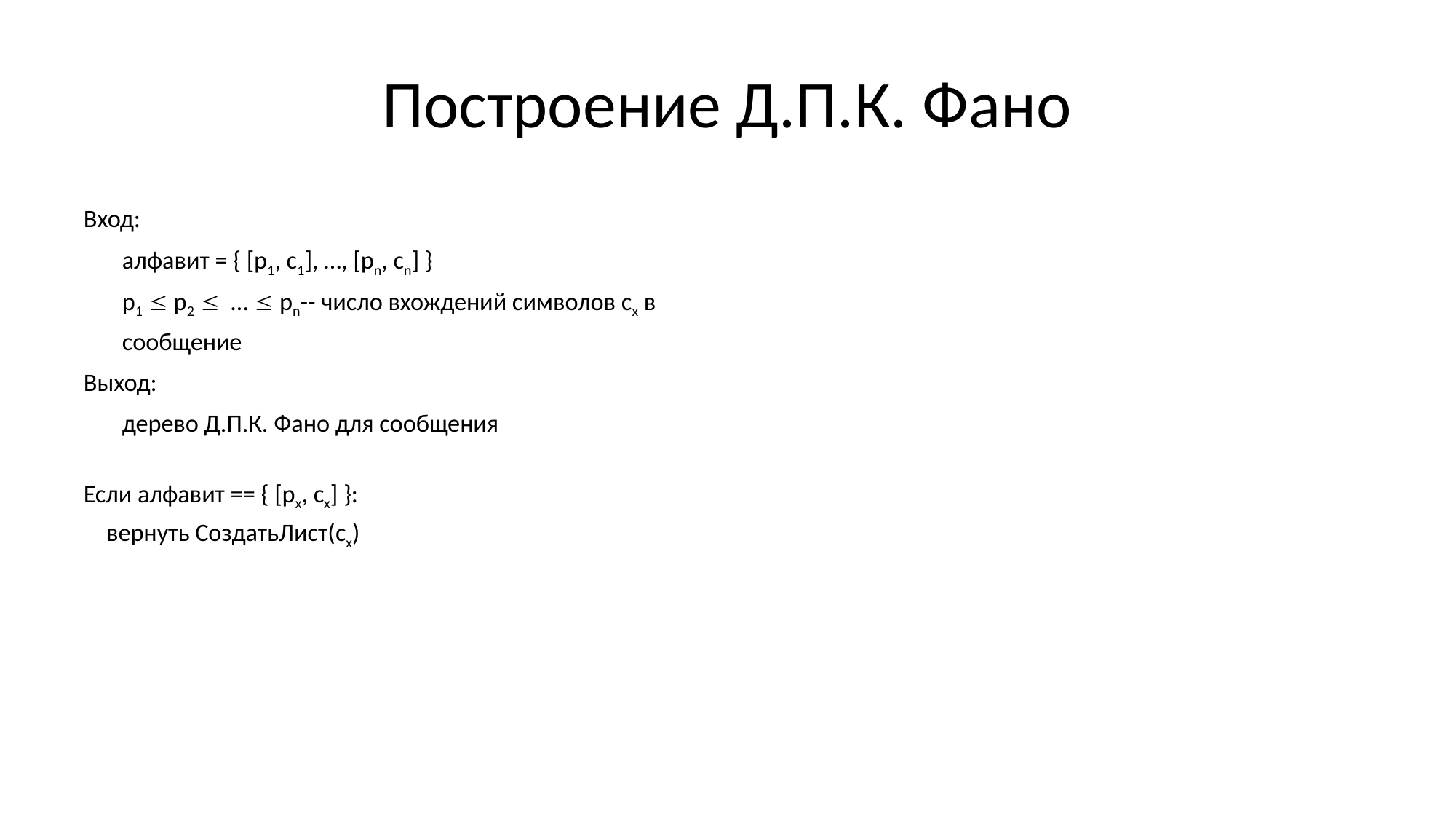

# Построение Д.П.К. Фано
Вход:
	алфавит = { [p1, c1], …, [pn, cn] }
p1 ≤ p2 ≤  … ≤ pn-- число вхождений символов сх в сообщение
Выход:
 	дерево Д.П.К. Фано для сообщения

Если алфавит == { [px, cx] }:
    вернуть СоздатьЛист(cx)
Иначе:
    алфЛ, алфП = Разделить(алфавит)
    дпкФаноЛ = ДПКФано(алфЛ)
    дпкФаноП = ДПКФано(алфП))
    вернуть СоздатьДерево(дпкФаноЛ, дпкФаноП)
Разделить(алфавит):
    Требуем алфавит = { [pa, ca], …, [pb, cb] }
    Вычислим Sj = p1 + p2 + … + pj, j = 0, …, n
    m = argmin { abs( (Sa-1 + Sb) / 2 - Sj ) |  j = a, …, b }
    алфЛ = { [pa, ca], …, [pm, cm] }
    алфП = { [pm+1, cm+1], …, [pb, cb] }
    вернуть (алфЛ, алфП)